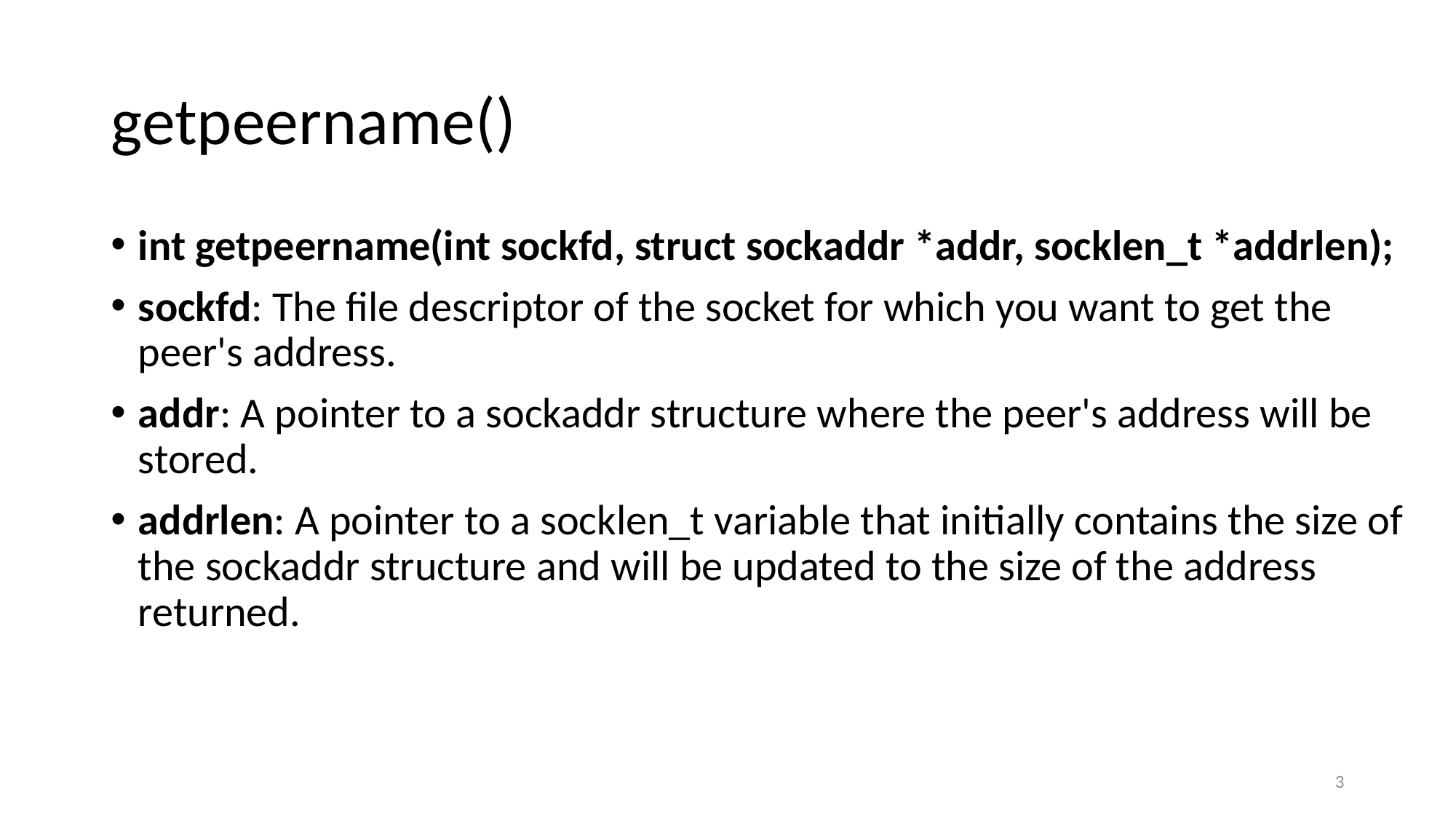

# getpeername()
int getpeername(int sockfd, struct sockaddr *addr, socklen_t *addrlen);
sockfd: The file descriptor of the socket for which you want to get the peer's address.
addr: A pointer to a sockaddr structure where the peer's address will be stored.
addrlen: A pointer to a socklen_t variable that initially contains the size of the sockaddr structure and will be updated to the size of the address returned.

3